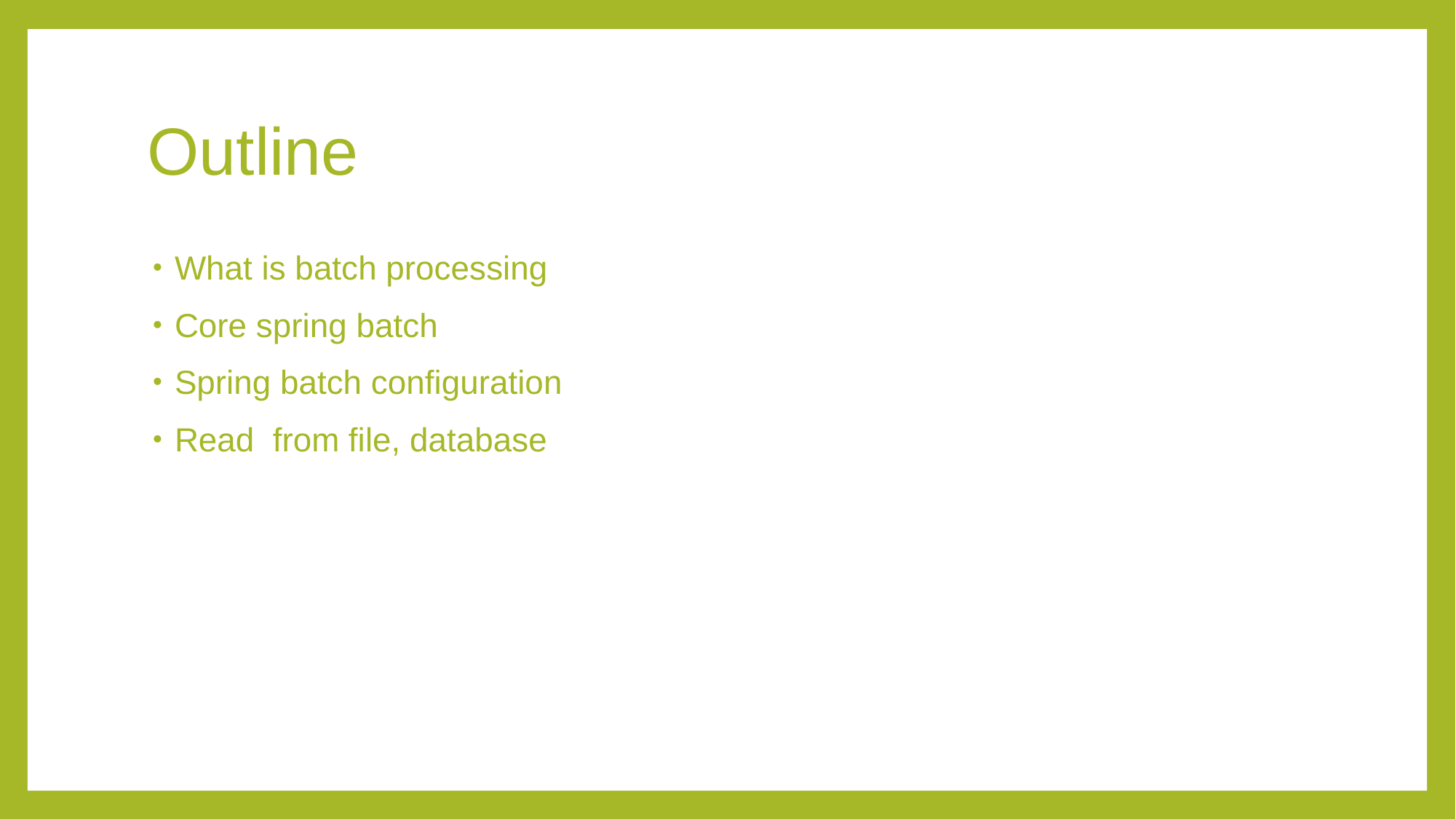

# Outline
What is batch processing
Core spring batch
Spring batch configuration
Read  from file, database